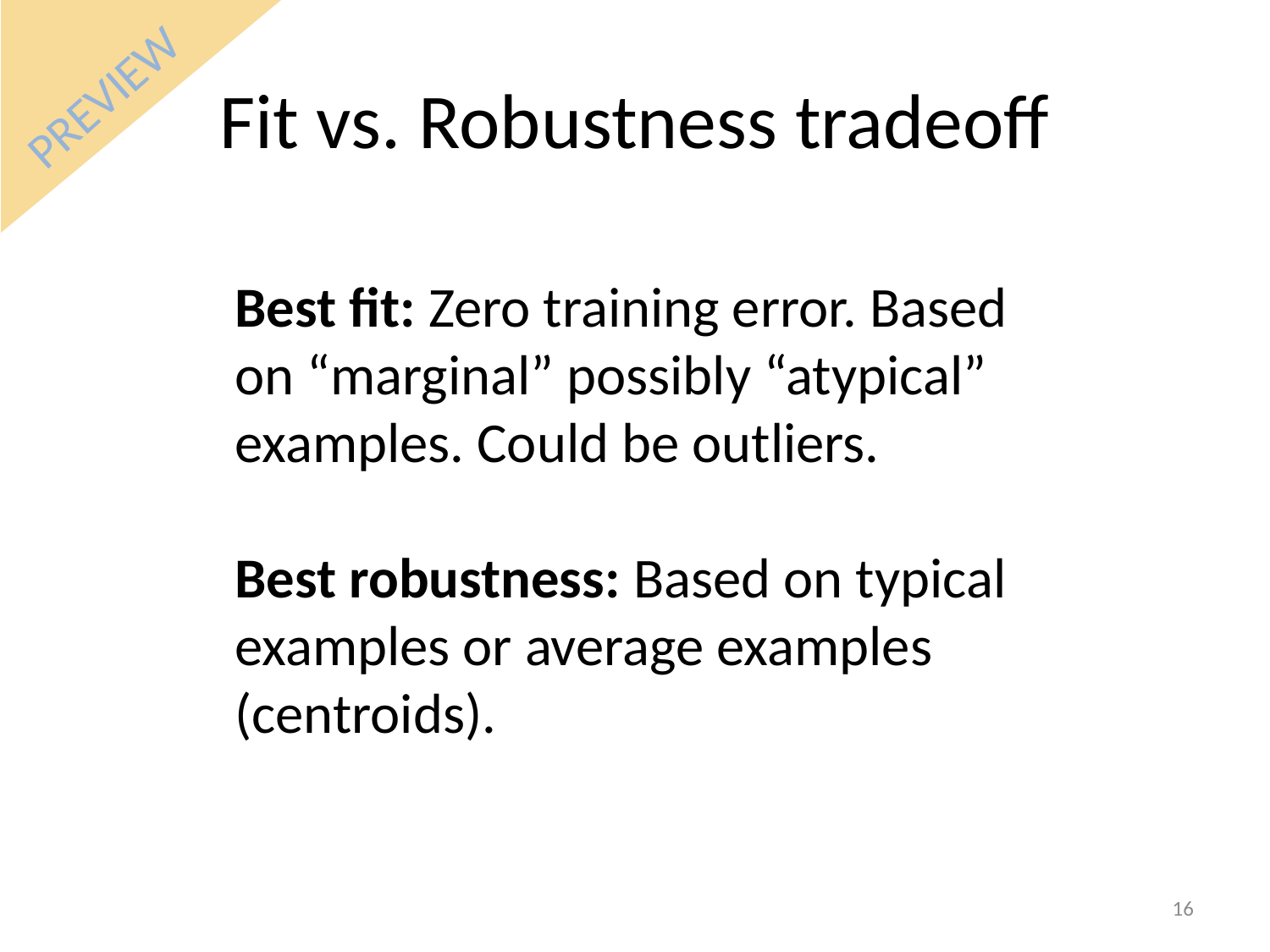

# Fit vs. Robustness tradeoff
PREVIEW
Best fit: Zero training error. Based on “marginal” possibly “atypical” examples. Could be outliers.

Best robustness: Based on typical examples or average examples (centroids).

16